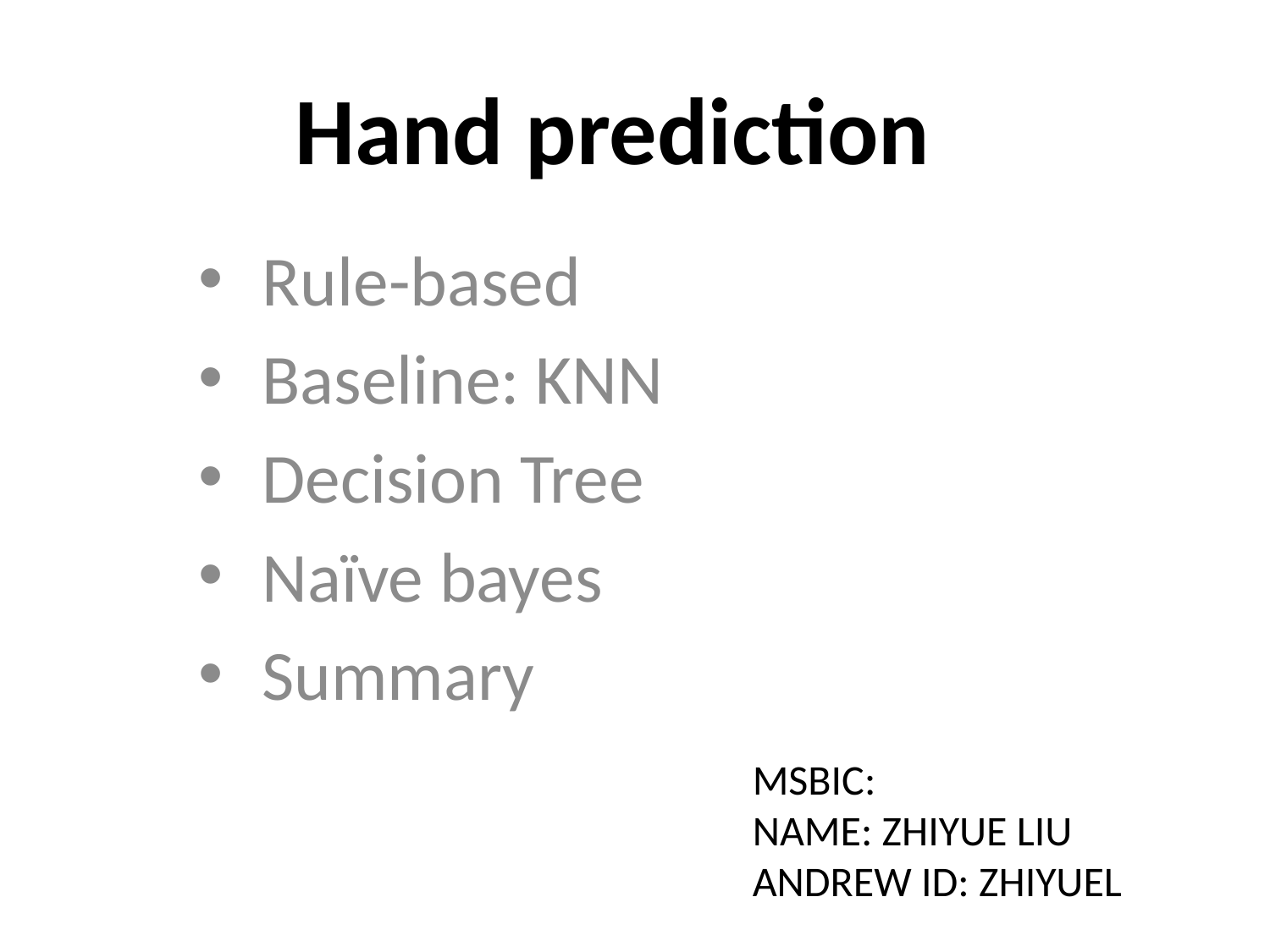

# Hand prediction
Rule-based
Baseline: KNN
Decision Tree
Naïve bayes
Summary
MSBIC:
NAME: ZHIYUE LIU
ANDREW ID: ZHIYUEL